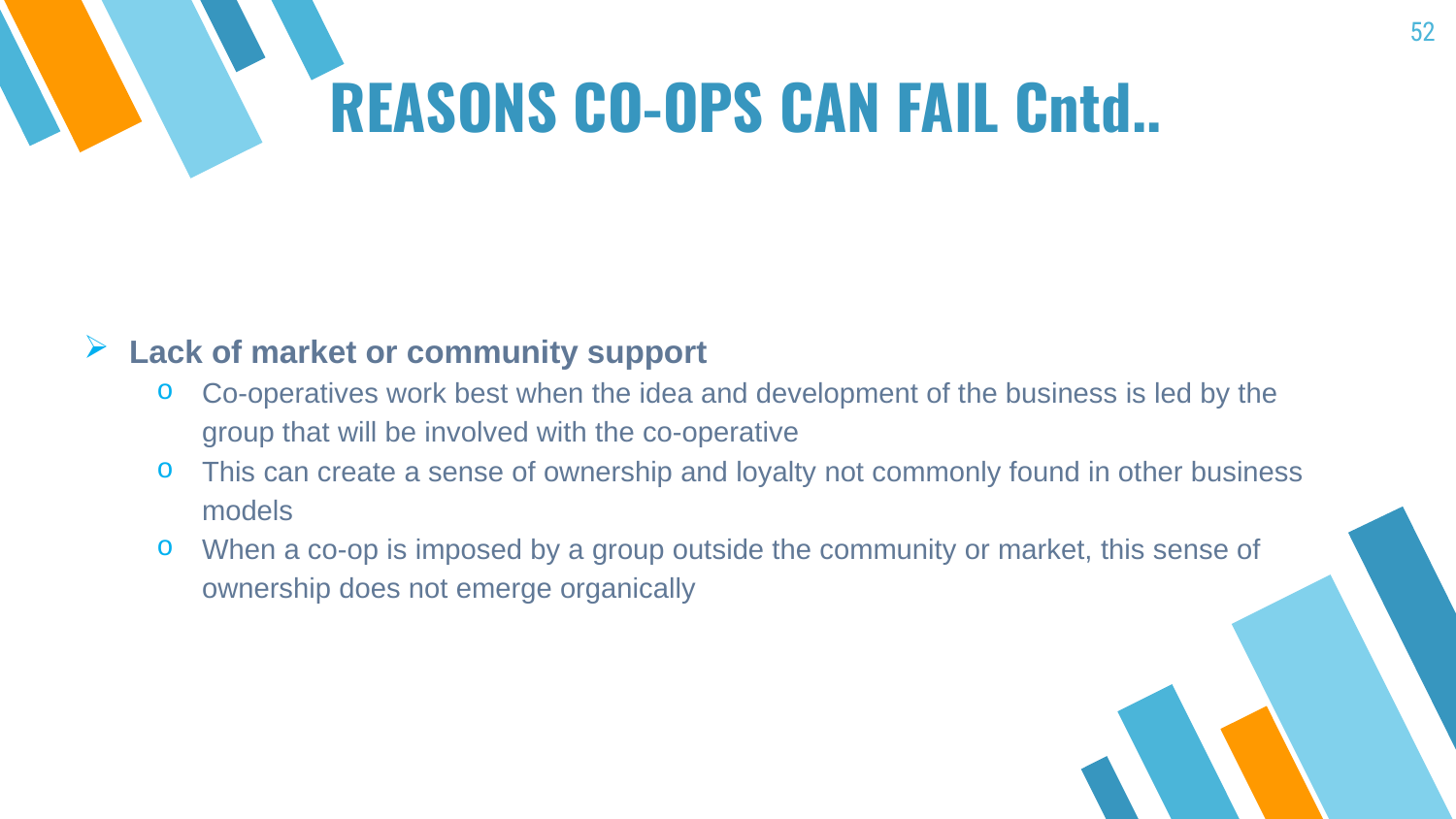

52
REASONS CO-OPS CAN FAIL Cntd..
Lack of market or community support
Co-operatives work best when the idea and development of the business is led by the group that will be involved with the co-operative
This can create a sense of ownership and loyalty not commonly found in other business models
When a co-op is imposed by a group outside the community or market, this sense of ownership does not emerge organically